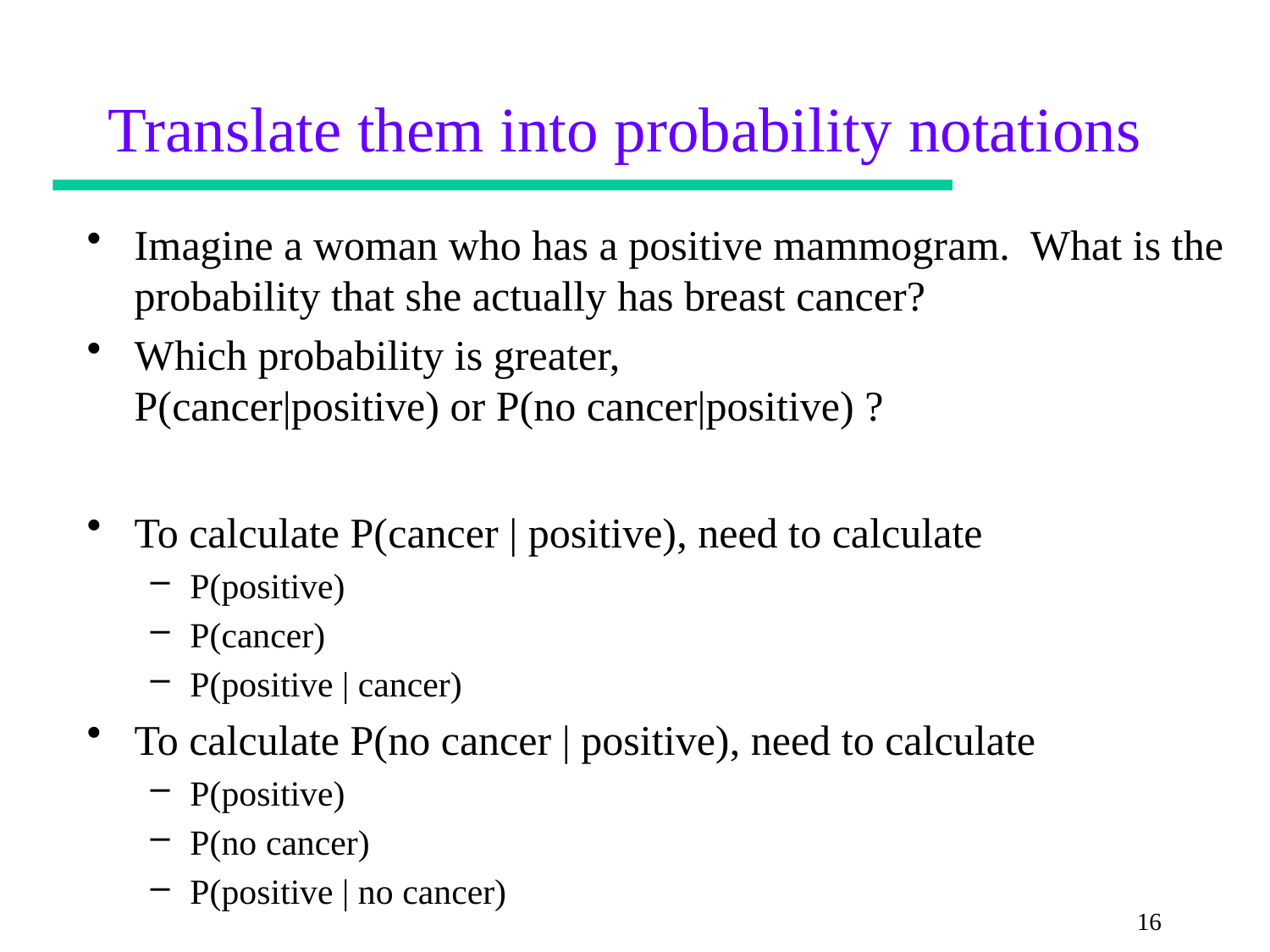

# Translate them into probability notations
Imagine a woman who has a positive mammogram.  What is the probability that she actually has breast cancer?
Which probability is greater,
P(cancer|positive) or P(no cancer|positive) ?

To calculate P(cancer | positive), need to calculate
P(positive)
P(cancer)
P(positive | cancer)
To calculate P(no cancer | positive), need to calculate
P(positive)
P(no cancer)
P(positive | no cancer)

16